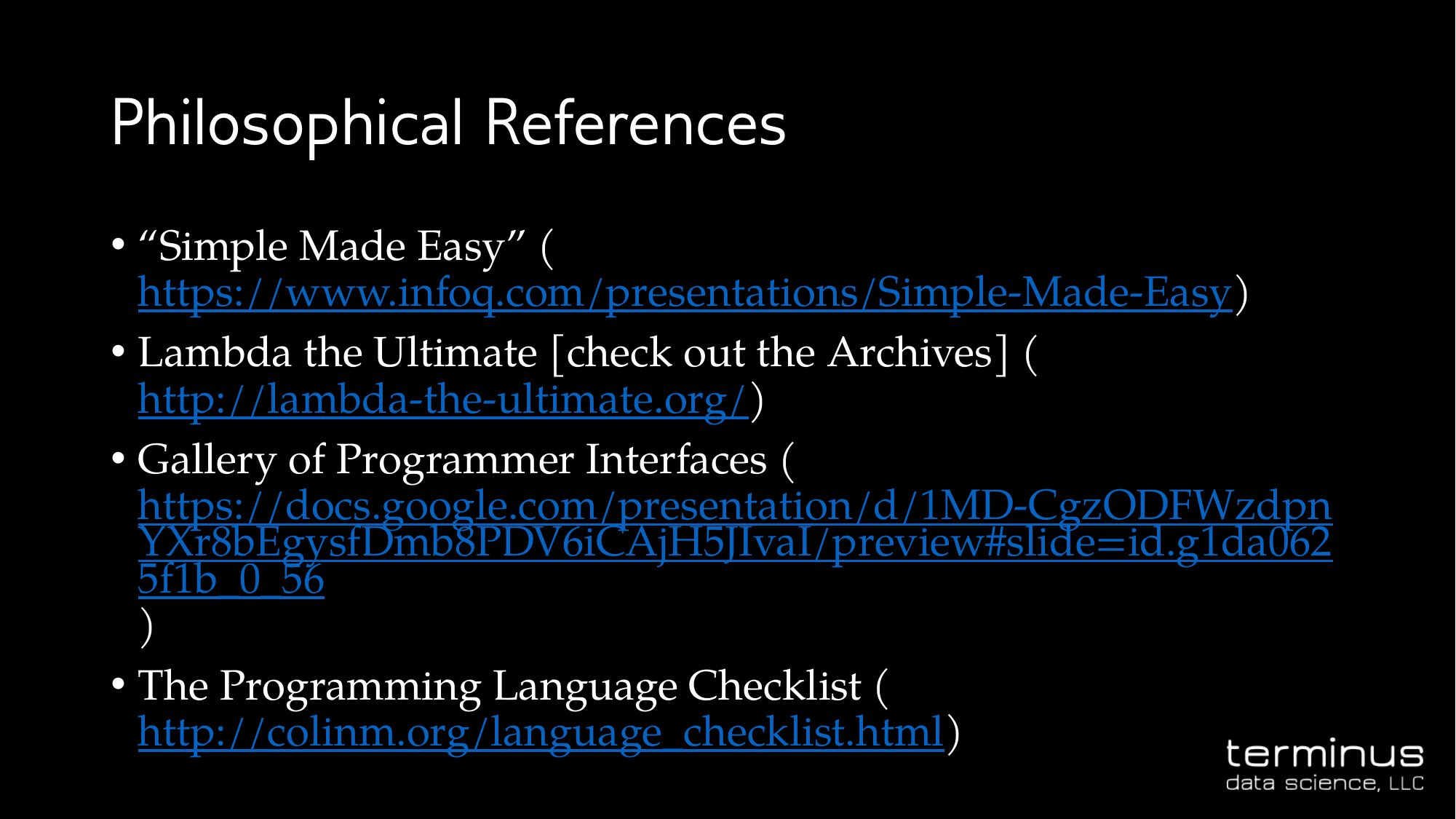

# Philosophical References
“Simple Made Easy” (https://www.infoq.com/presentations/Simple-Made-Easy)
Lambda the Ultimate [check out the Archives] (http://lambda-the-ultimate.org/)
Gallery of Programmer Interfaces (https://docs.google.com/presentation/d/1MD-CgzODFWzdpnYXr8bEgysfDmb8PDV6iCAjH5JIvaI/preview#slide=id.g1da0625f1b_0_56)
The Programming Language Checklist (http://colinm.org/language_checklist.html)